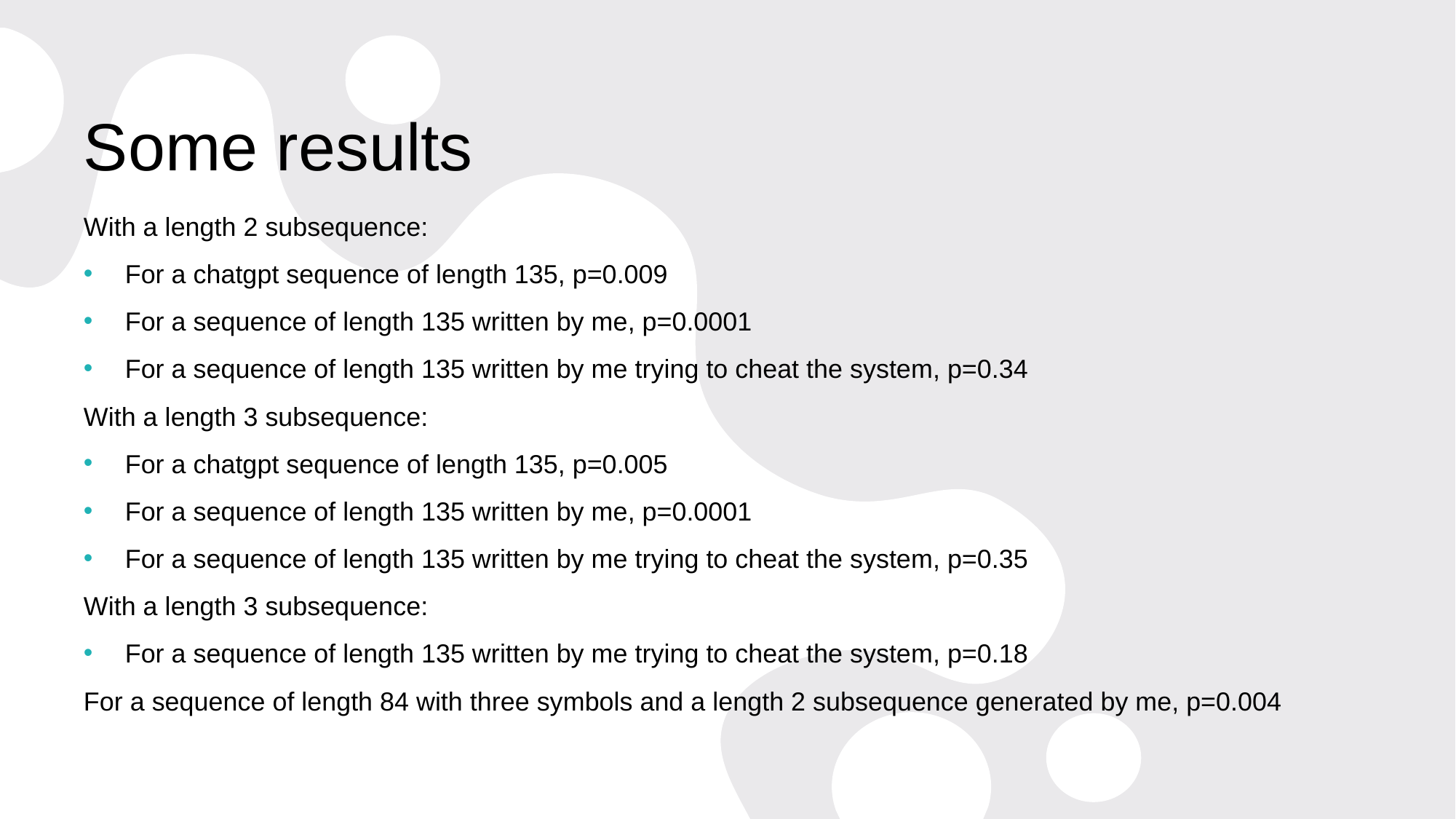

# Some results
With a length 2 subsequence:
For a chatgpt sequence of length 135, p=0.009
For a sequence of length 135 written by me, p=0.0001
For a sequence of length 135 written by me trying to cheat the system, p=0.34
With a length 3 subsequence:
For a chatgpt sequence of length 135, p=0.005
For a sequence of length 135 written by me, p=0.0001
For a sequence of length 135 written by me trying to cheat the system, p=0.35
With a length 3 subsequence:
For a sequence of length 135 written by me trying to cheat the system, p=0.18
For a sequence of length 84 with three symbols and a length 2 subsequence generated by me, p=0.004